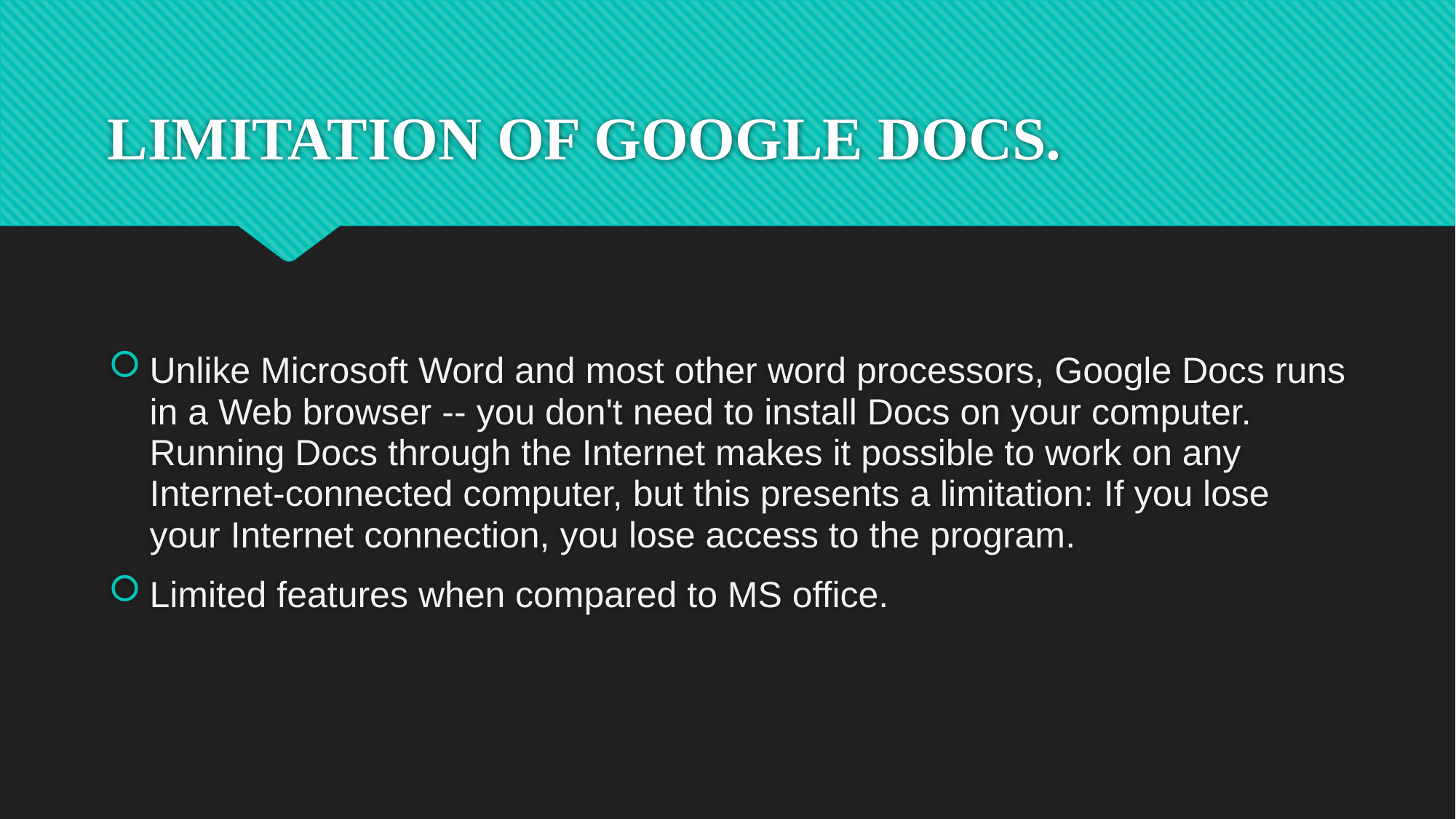

# LIMITATION OF GOOGLE DOCS.
Unlike Microsoft Word and most other word processors, Google Docs runs in a Web browser -- you don't need to install Docs on your computer. Running Docs through the Internet makes it possible to work on any Internet-connected computer, but this presents a limitation: If you lose your Internet connection, you lose access to the program.
Limited features when compared to MS office.